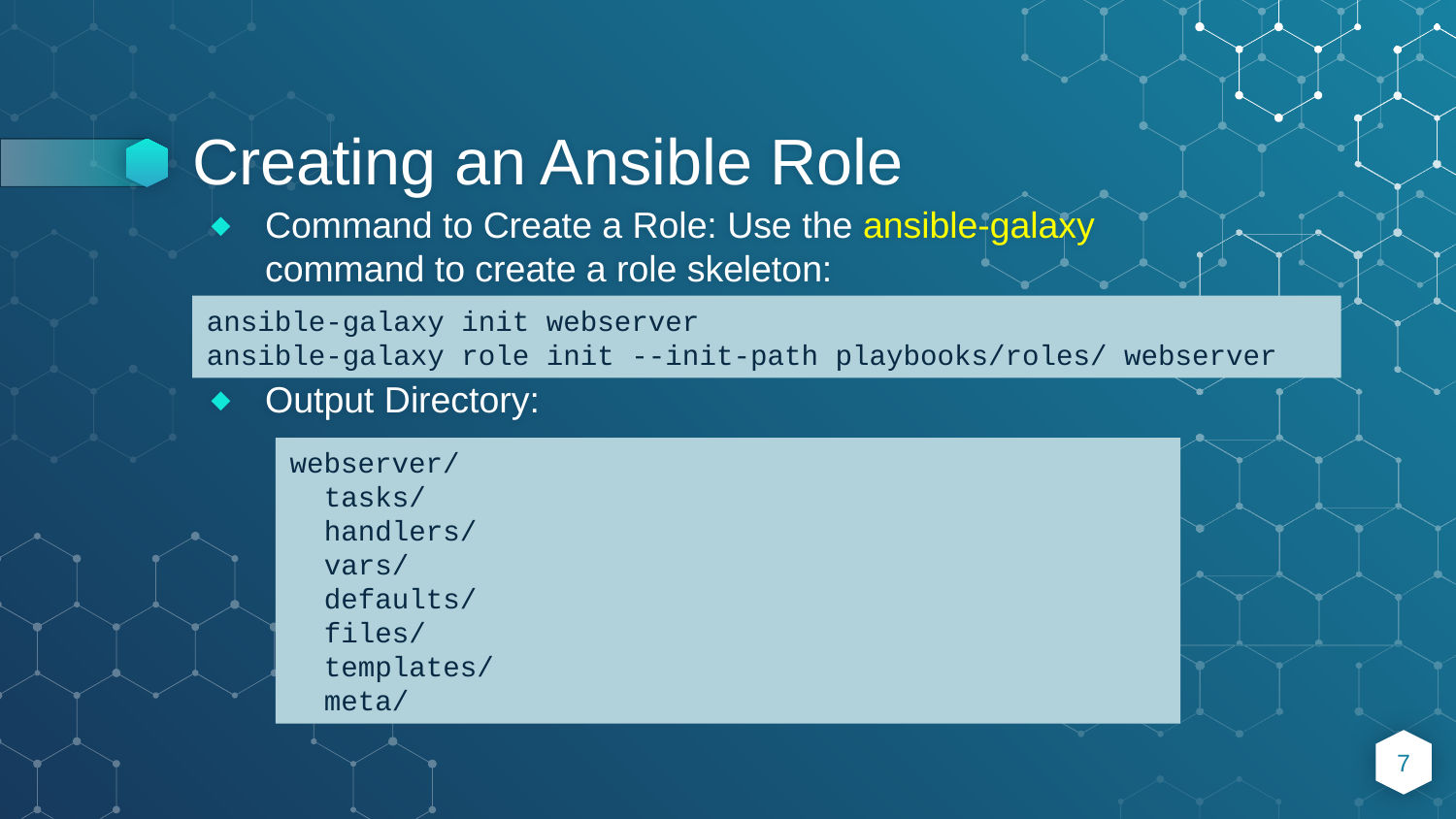

# Creating an Ansible Role
Command to Create a Role: Use the ansible-galaxy command to create a role skeleton:

Output Directory:

ansible-galaxy init webserver
ansible-galaxy role init --init-path playbooks/roles/ webserver
webserver/
  tasks/
  handlers/
  vars/
  defaults/
  files/
  templates/
  meta/
7